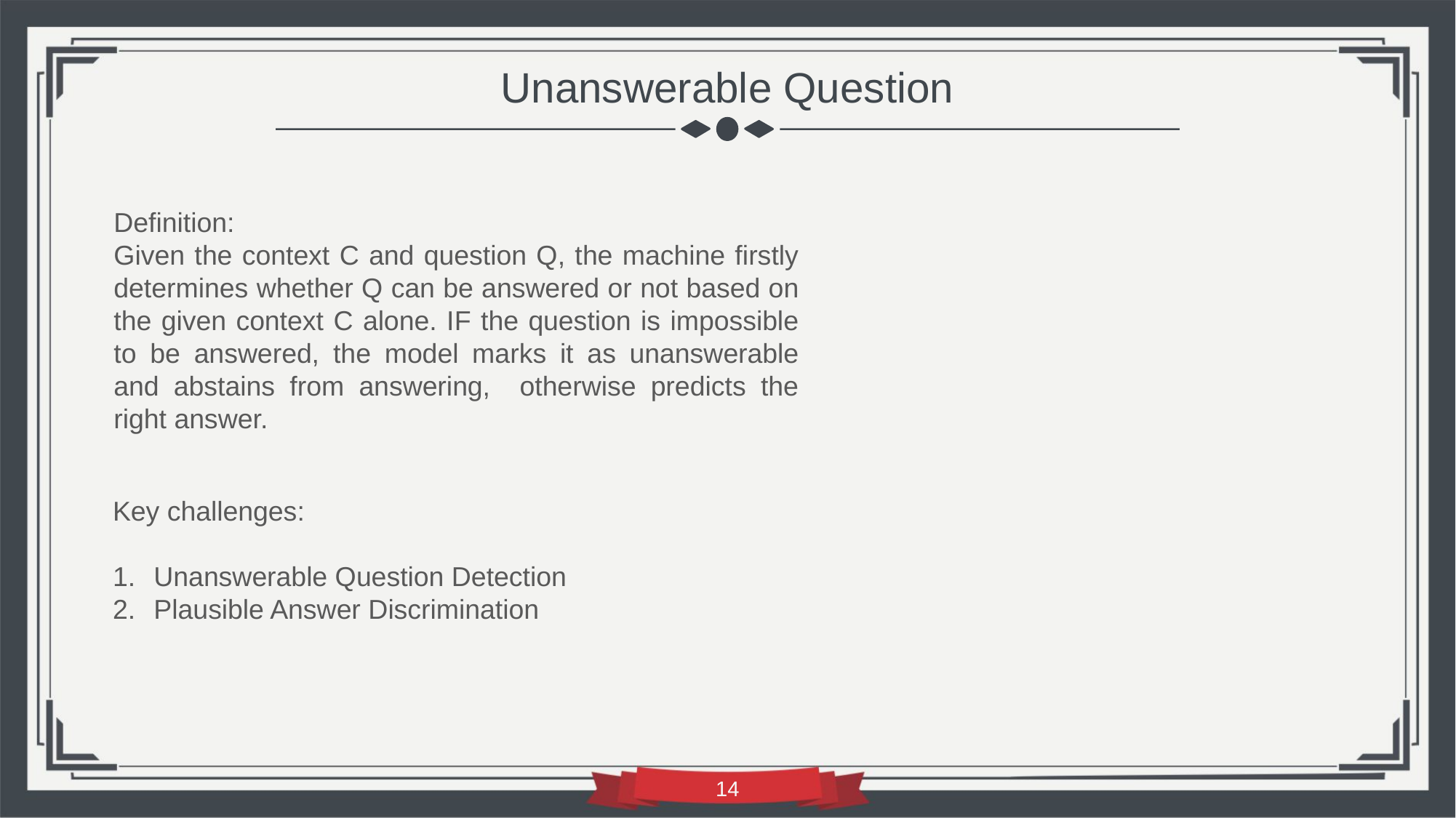

Unanswerable Question

Definition:
Given the context C and question Q, the machine firstly determines whether Q can be answered or not based on the given context C alone. IF the question is impossible to be answered, the model marks it as unanswerable and abstains from answering,  otherwise predicts the right answer.
Key challenges:

Unanswerable Question Detection
Plausible Answer Discrimination